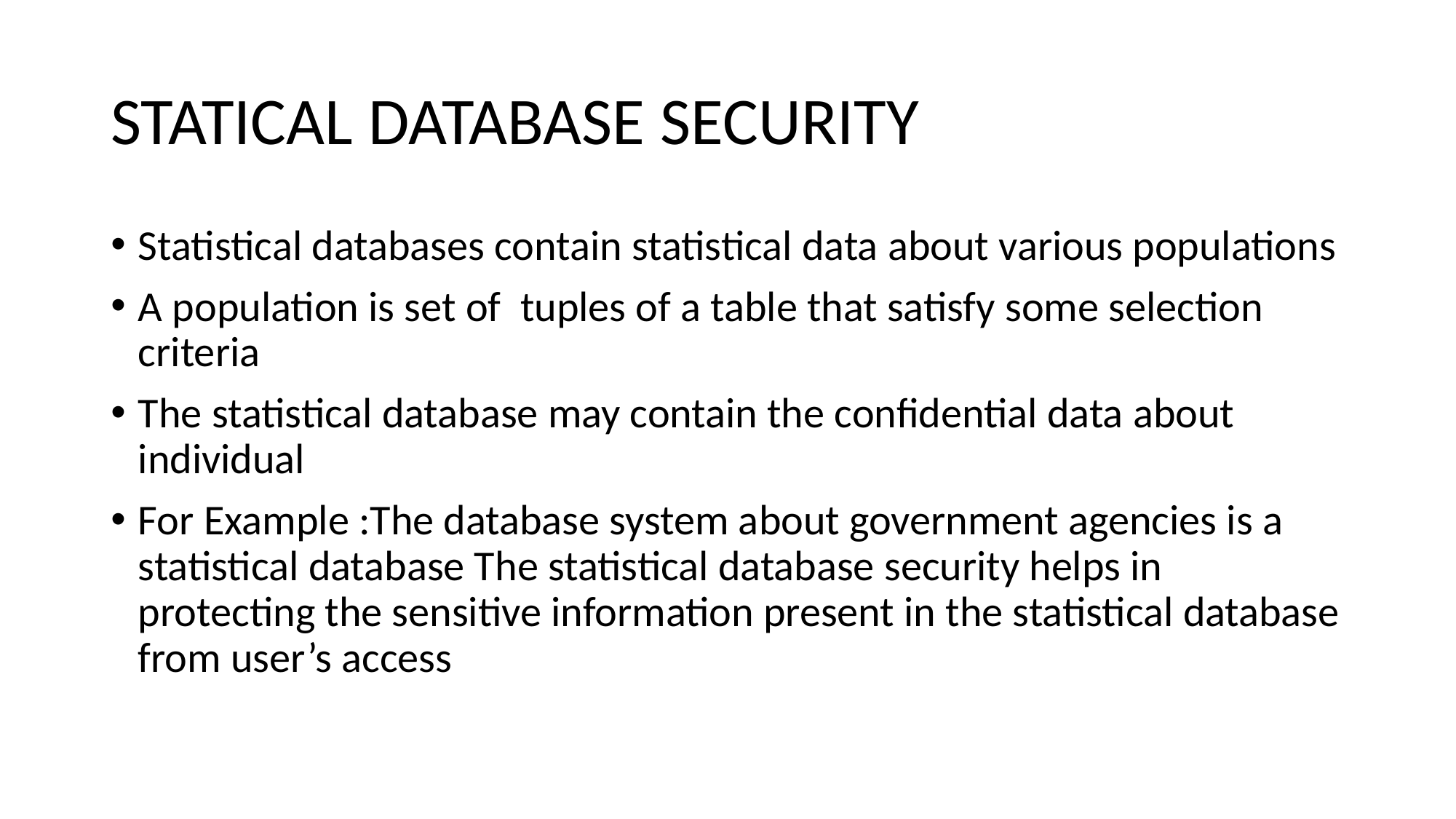

# STATICAL DATABASE SECURITY
Statistical databases contain statistical data about various populations
A population is set of  tuples of a table that satisfy some selection criteria
The statistical database may contain the confidential data about individual
For Example :The database system about government agencies is a statistical database The statistical database security helps in protecting the sensitive information present in the statistical database from user’s access